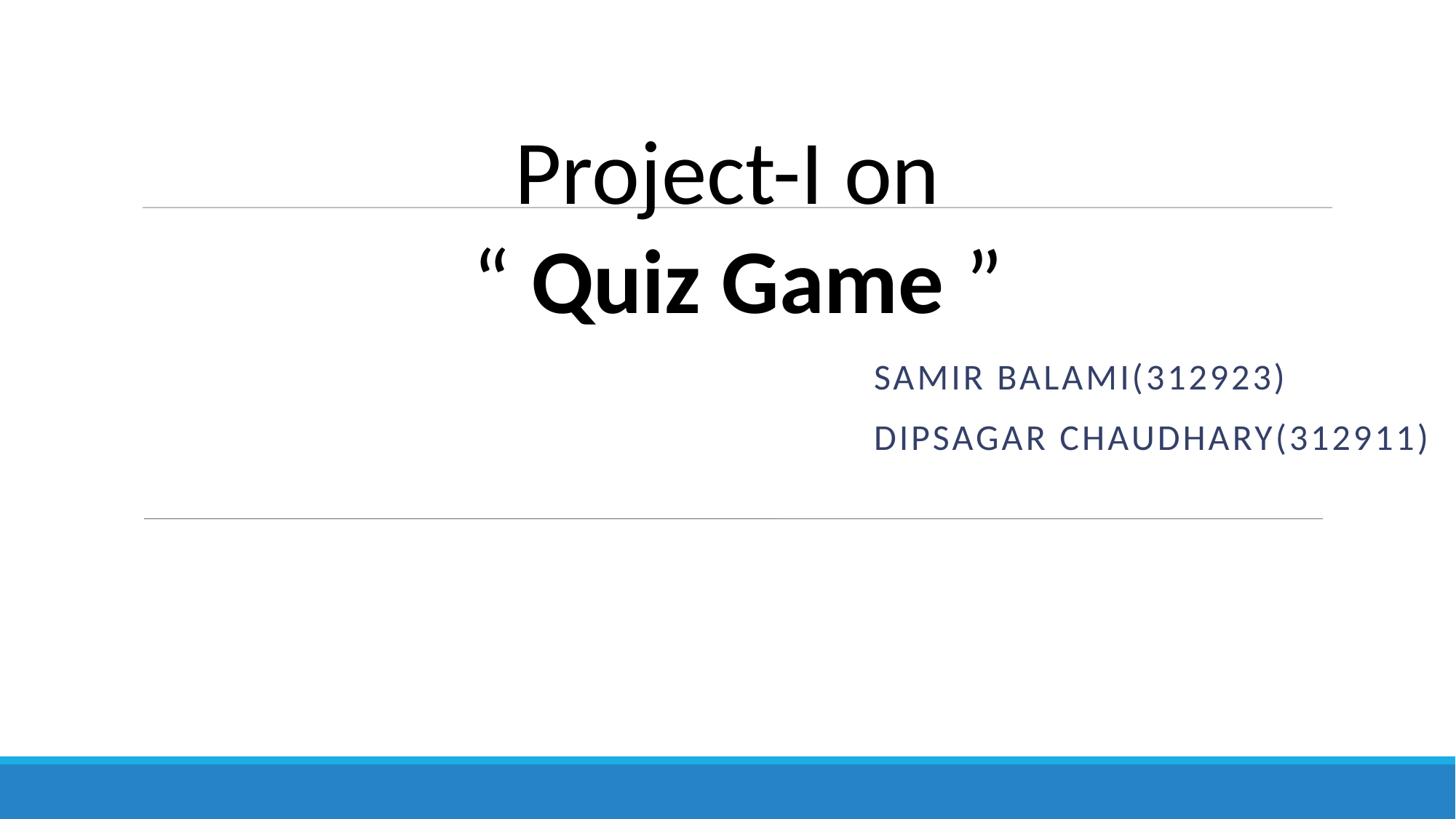

Project-I on
 “ Quiz Game ”
					Samir Balami(312923)
					Dipsagar Chaudhary(312911)